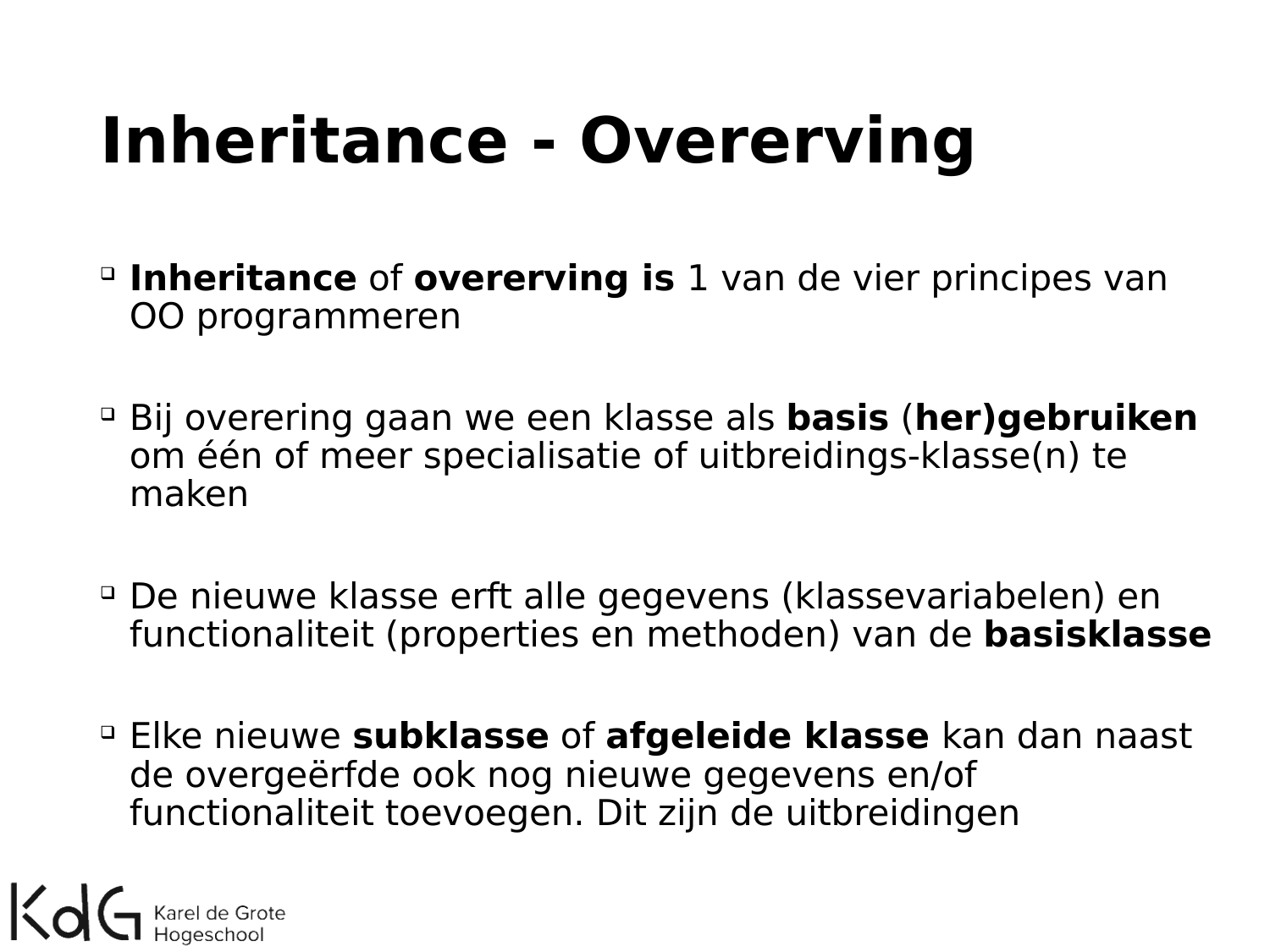

# Inheritance - Overerving
Inheritance of overerving is 1 van de vier principes van OO programmeren

Bij overering gaan we een klasse als basis (her)gebruiken om één of meer specialisatie of uitbreidings-klasse(n) te maken

De nieuwe klasse erft alle gegevens (klassevariabelen) en functionaliteit (properties en methoden) van de basisklasse

Elke nieuwe subklasse of afgeleide klasse kan dan naast de overgeërfde ook nog nieuwe gegevens en/of functionaliteit toevoegen. Dit zijn de uitbreidingen